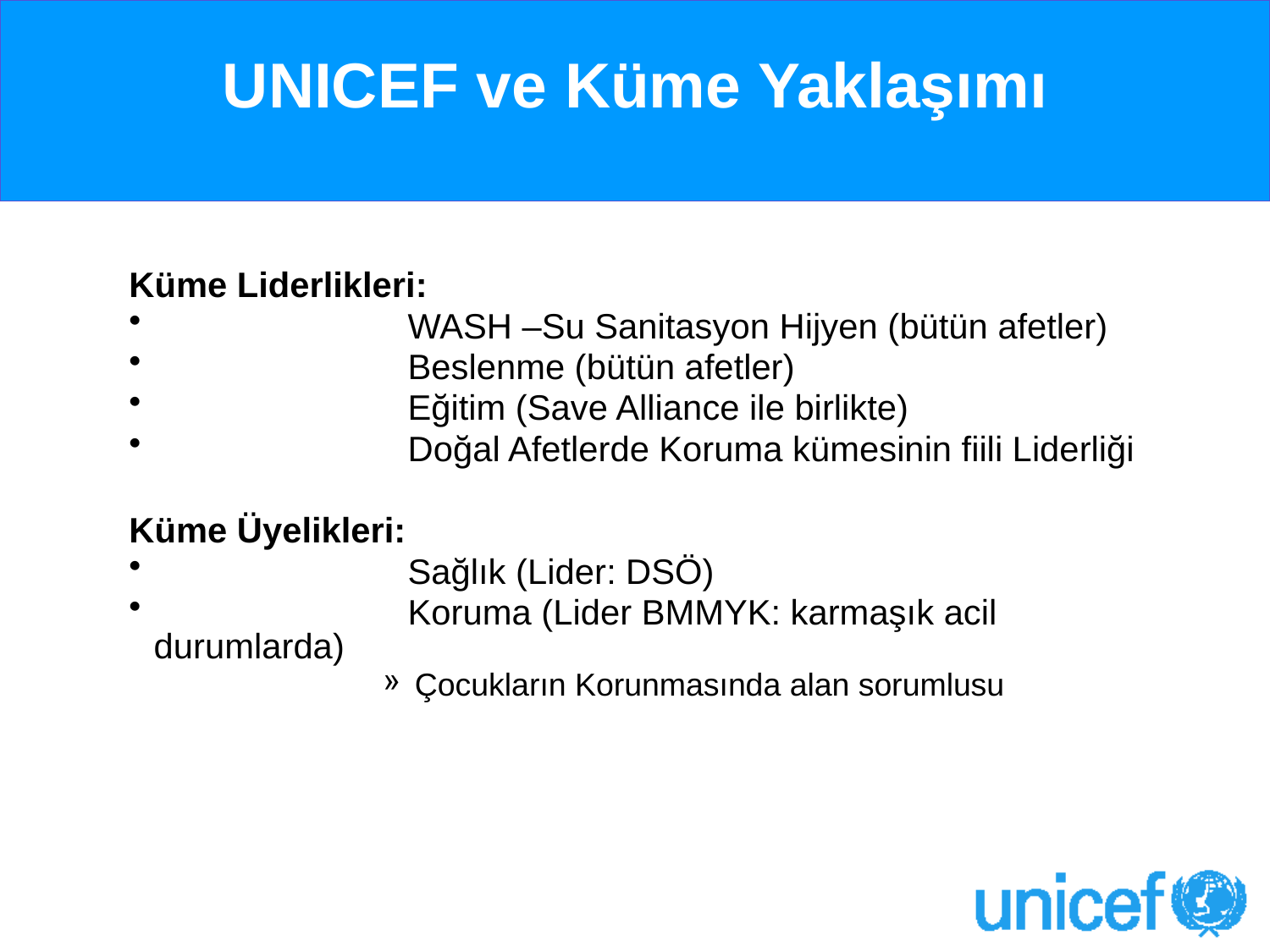

# UNICEF ve Küme Yaklaşımı
Küme Liderlikleri:
		WASH –Su Sanitasyon Hijyen (bütün afetler)
		Beslenme (bütün afetler)
		Eğitim (Save Alliance ile birlikte)
		Doğal Afetlerde Koruma kümesinin fiili Liderliği

Küme Üyelikleri:
		Sağlık (Lider: DSÖ)
		Koruma (Lider BMMYK: karmaşık acil durumlarda)
Çocukların Korunmasında alan sorumlusu